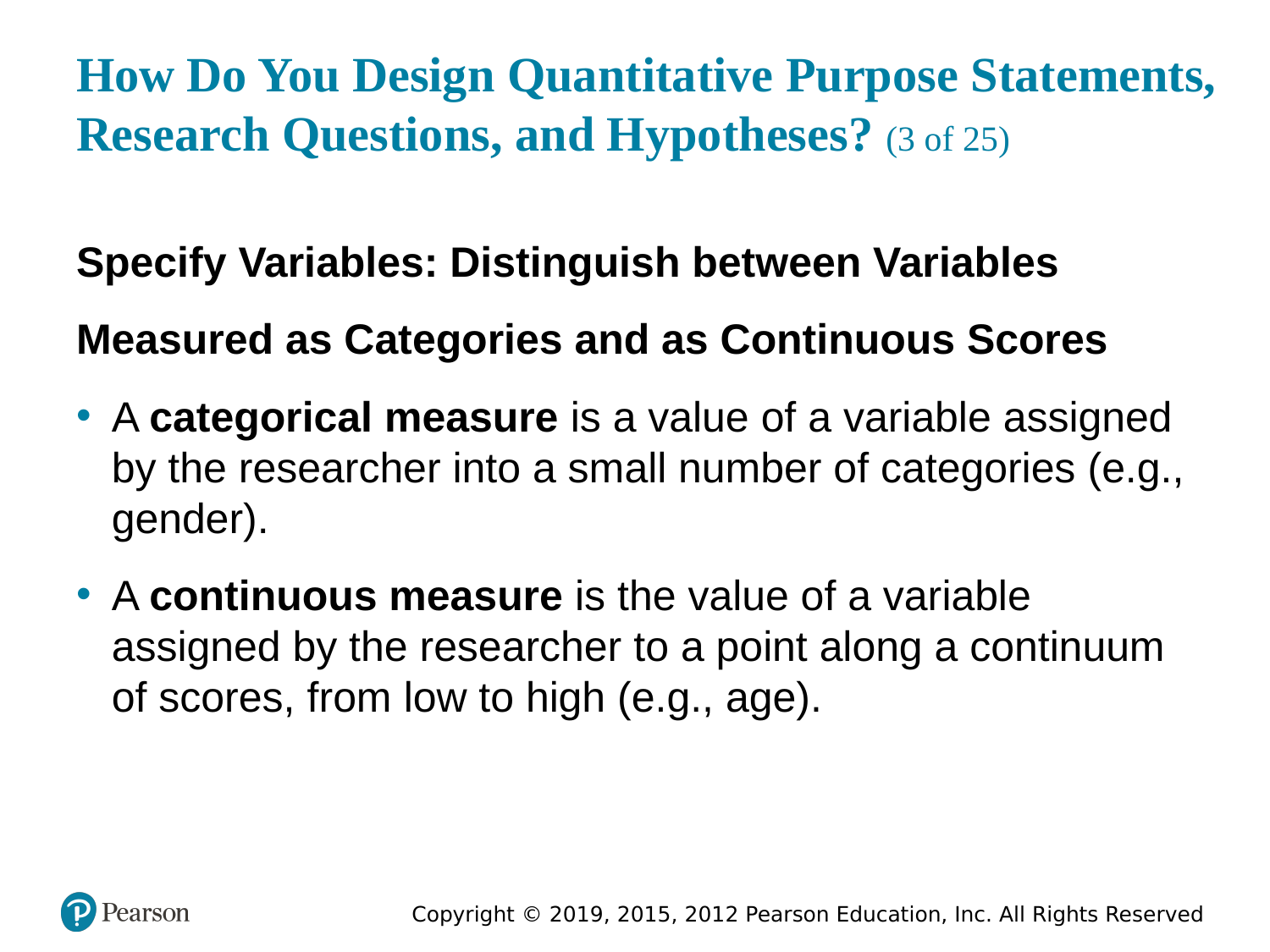

# How Do You Design Quantitative Purpose Statements, Research Questions, and Hypotheses? (3 of 25)
Specify Variables: Distinguish between Variables
Measured as Categories and as Continuous Scores
A categorical measure is a value of a variable assigned by the researcher into a small number of categories (e.g., gender).
A continuous measure is the value of a variable assigned by the researcher to a point along a continuum of scores, from low to high (e.g., age).